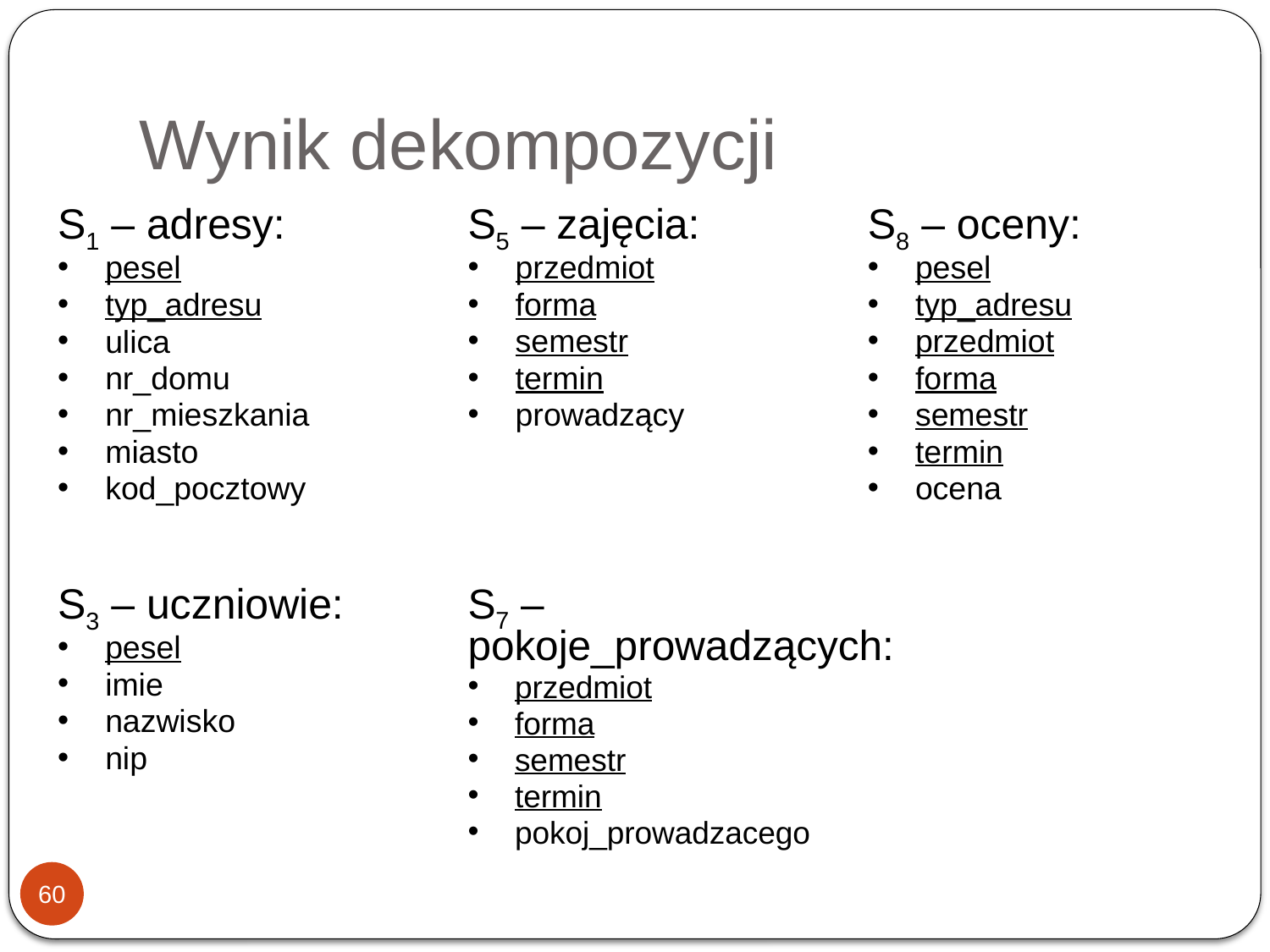

# Wynik dekompozycji
S1 – adresy:
pesel
typ_adresu
ulica
nr_domu
nr_mieszkania
miasto
kod_pocztowy

S5 – zajęcia:
przedmiot
forma
semestr
termin
prowadzący

S8 – oceny:
pesel
typ_adresu
przedmiot
forma
semestr
termin
ocena
S3 – uczniowie:
pesel
imie
nazwisko
nip

S7 – pokoje_prowadzących:
przedmiot
forma
semestr
termin
pokoj_prowadzacego

60